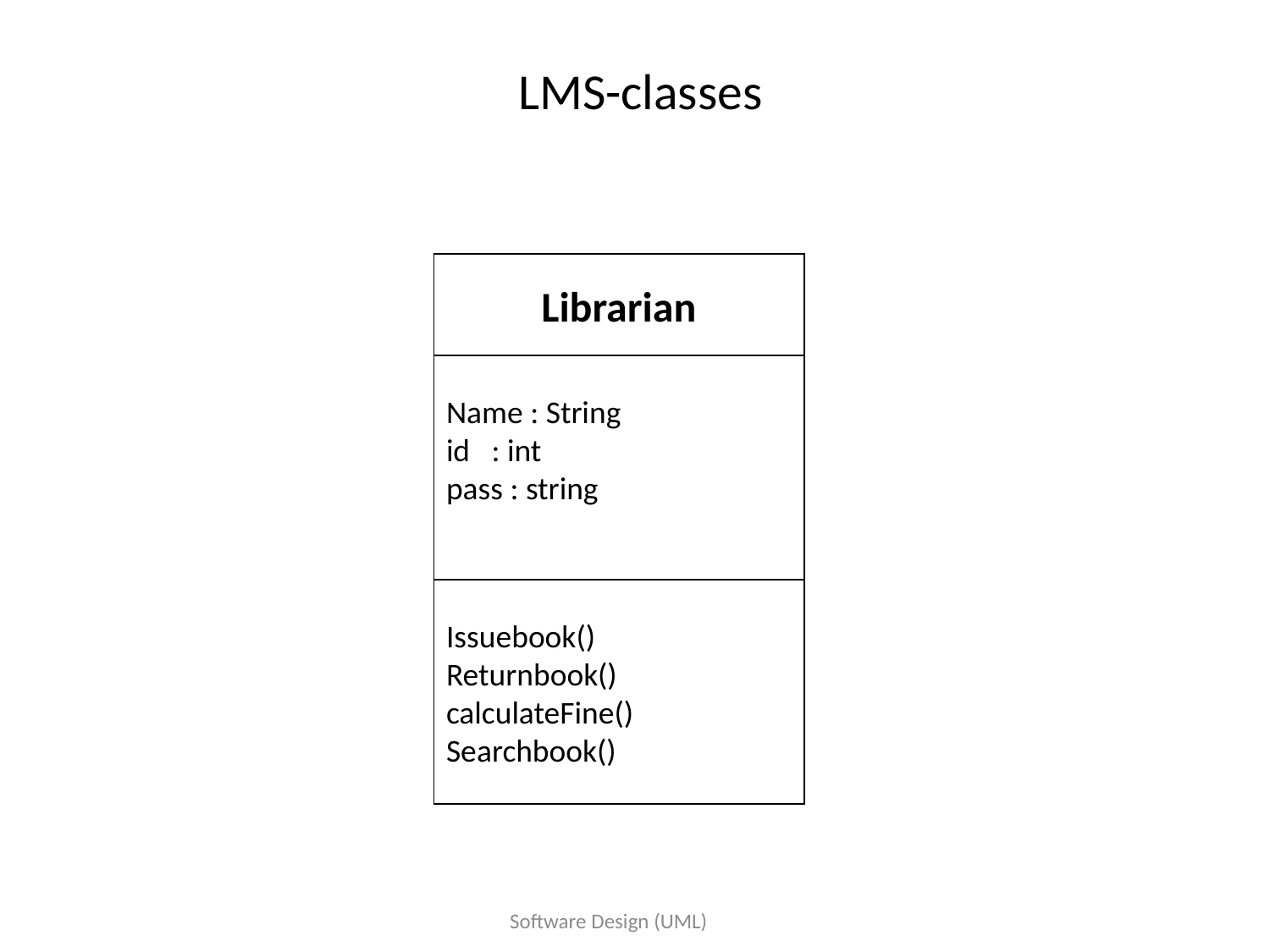

# LMS-classes
Librarian
Name : String
id   : int
pass : string

Issuebook()
Returnbook()
calculateFine()
Searchbook()
Software Design (UML)